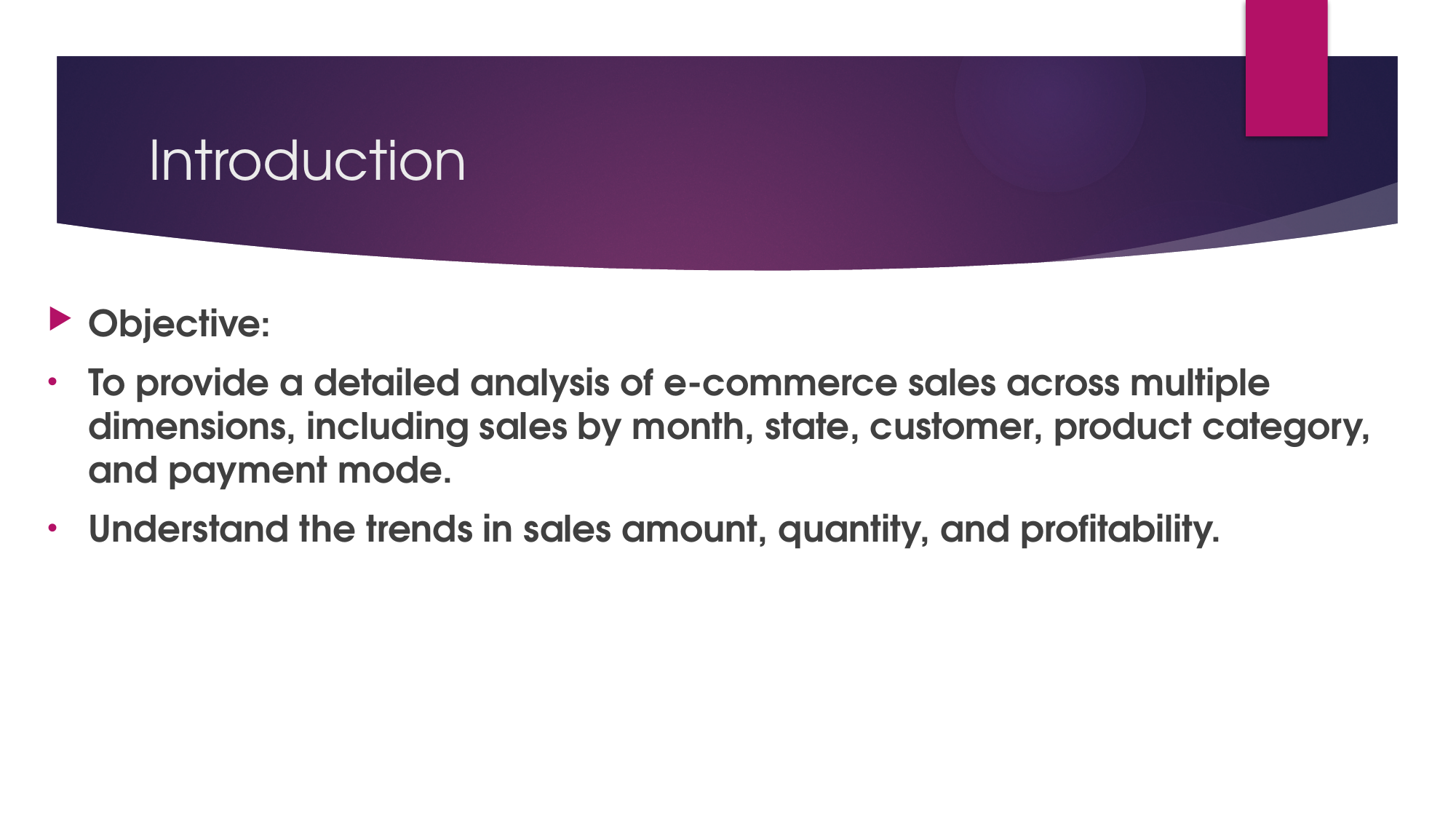

# Introduction
Objective:
To provide a detailed analysis of e-commerce sales across multiple dimensions, including sales by month, state, customer, product category, and payment mode.
Understand the trends in sales amount, quantity, and profitability.